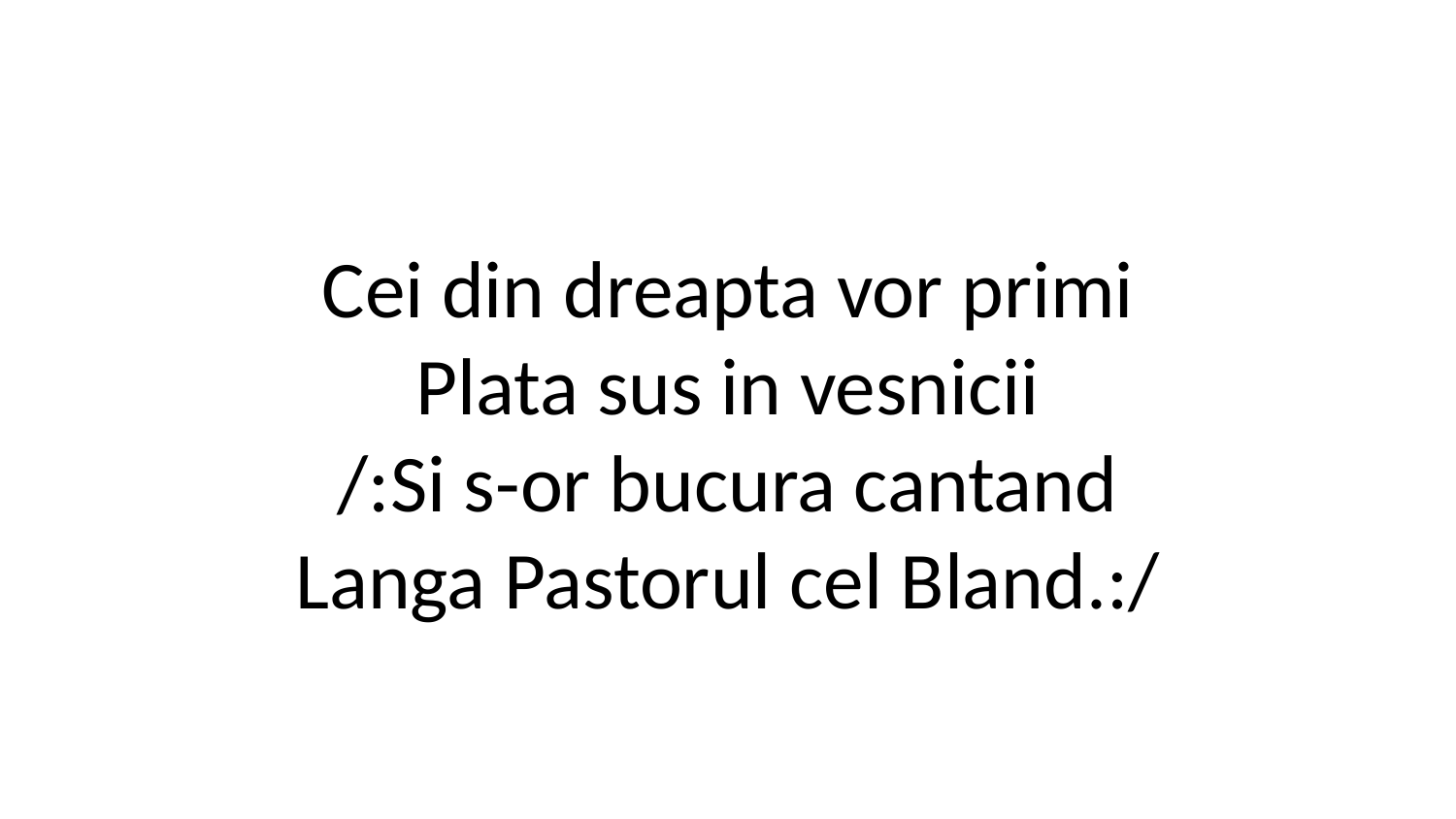

Cei din dreapta vor primi
Plata sus in vesnicii
/:Si s-or bucura cantand
Langa Pastorul cel Bland.:/